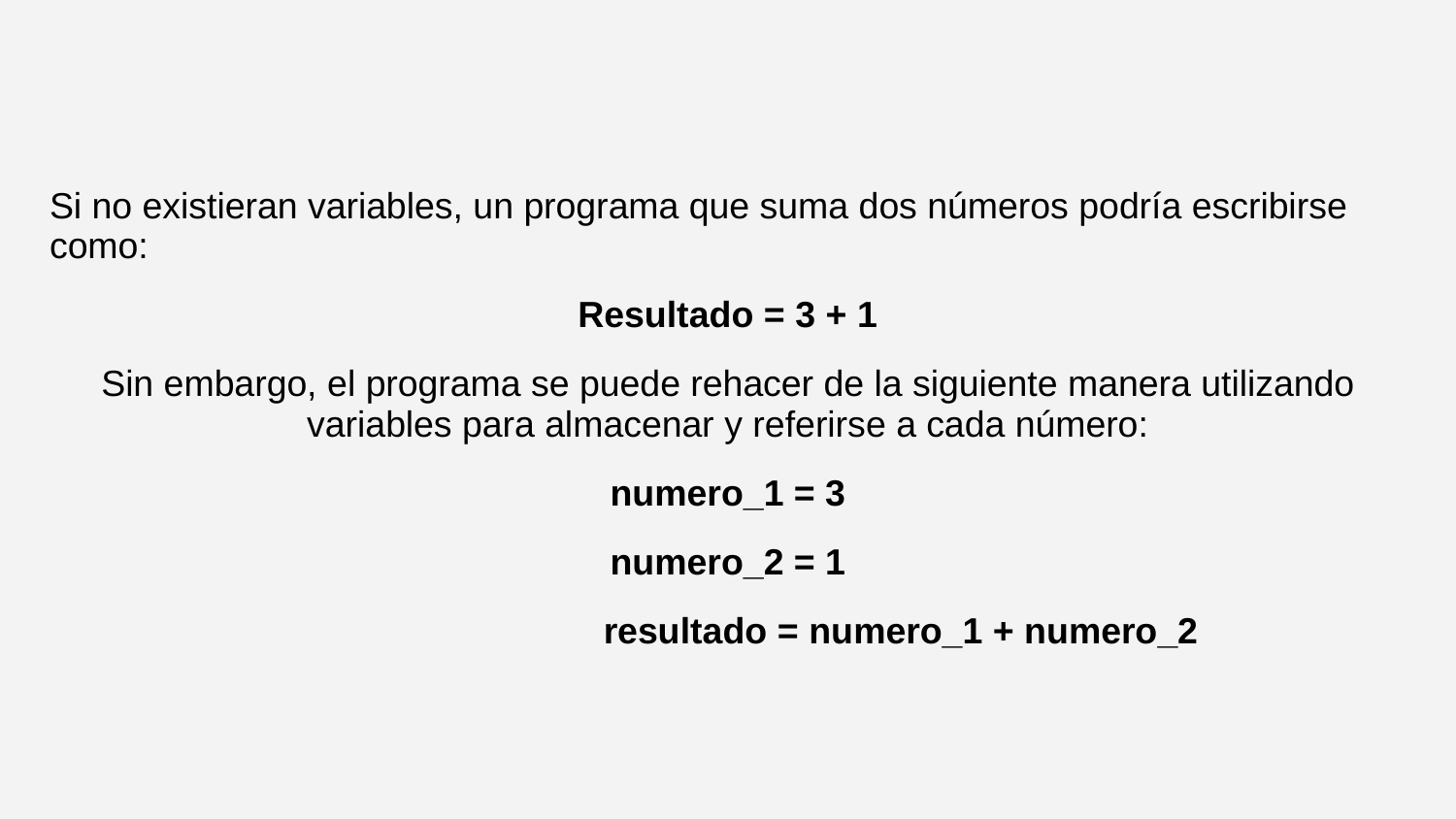

Si no existieran variables, un programa que suma dos números podría escribirse como:
Resultado = 3 + 1
Sin embargo, el programa se puede rehacer de la siguiente manera utilizando variables para almacenar y referirse a cada número:
numero_1 = 3
numero_2 = 1
                                  resultado = numero_1 + numero_2